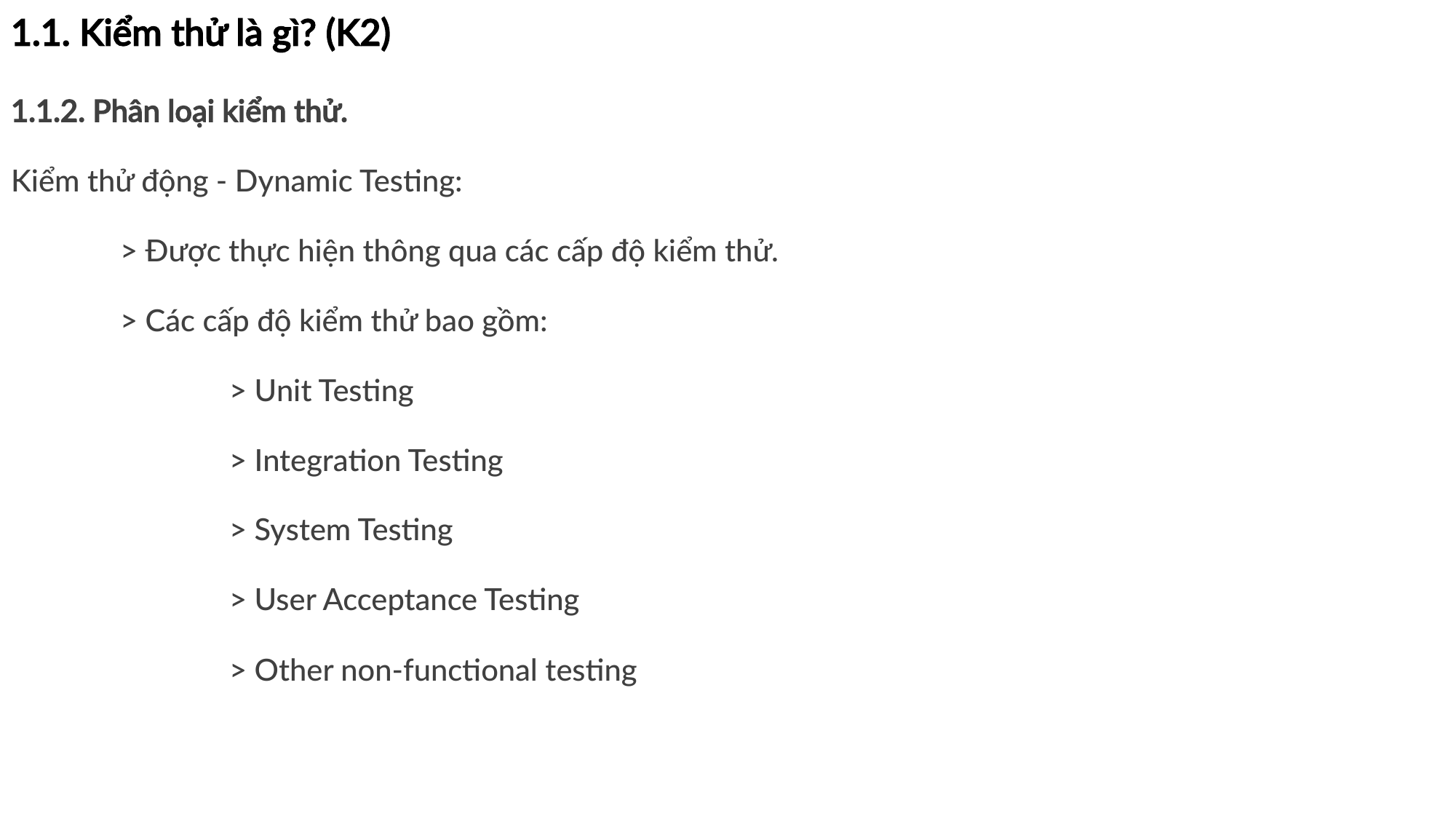

# 1.1. Kiểm thử là gì? (K2)
1.1.2. Phân loại kiểm thử.
Kiểm thử động - Dynamic Testing:
	> Được thực hiện thông qua các cấp độ kiểm thử.
	> Các cấp độ kiểm thử bao gồm:
		> Unit Testing
		> Integration Testing
		> System Testing
		> User Acceptance Testing
		> Other non-functional testing